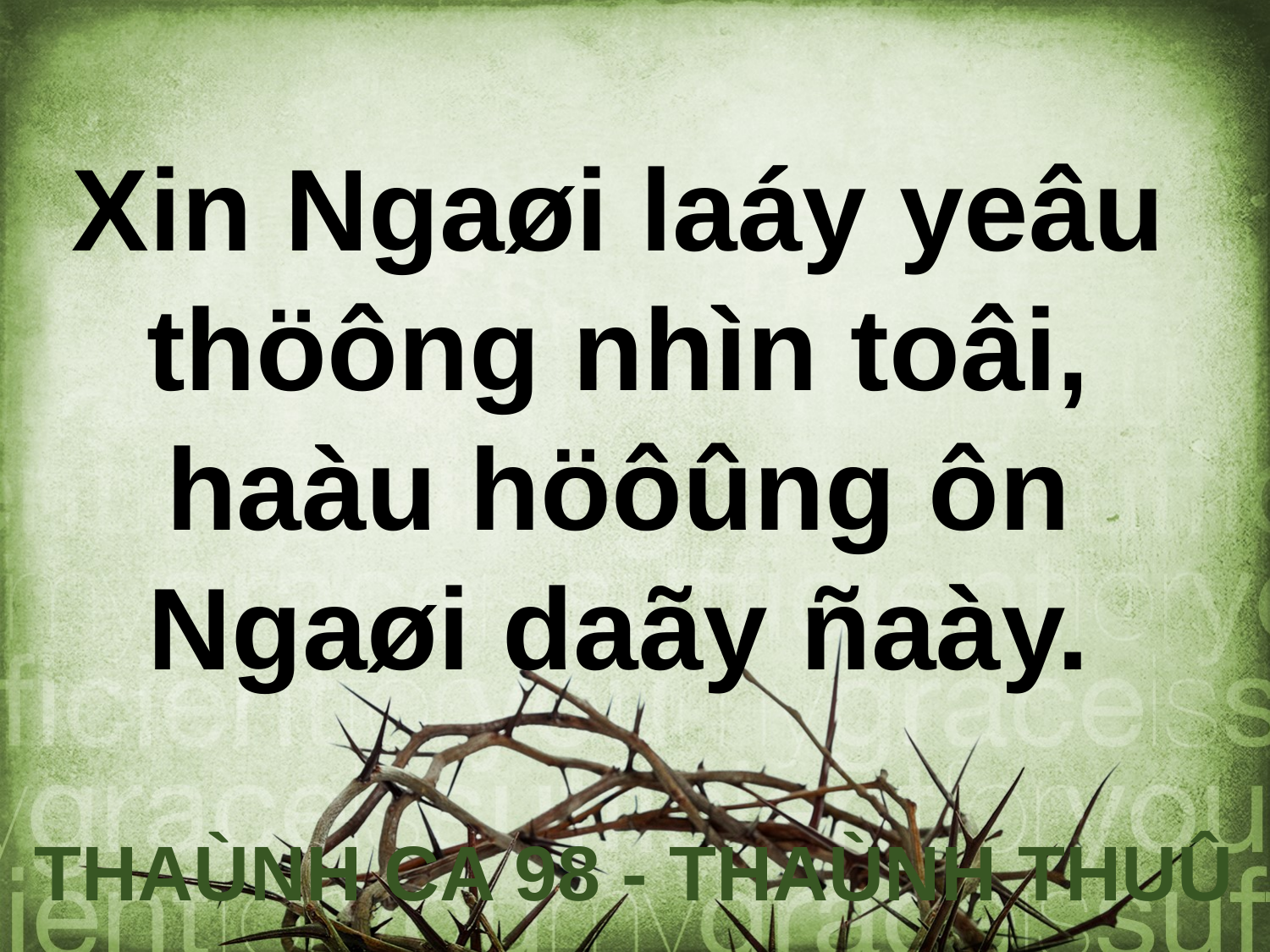

Xin Ngaøi laáy yeâu
thöông nhìn toâi,
haàu höôûng ôn
Ngaøi daãy ñaày.
THAÙNH CA 98 - THAÙNH THUÛ